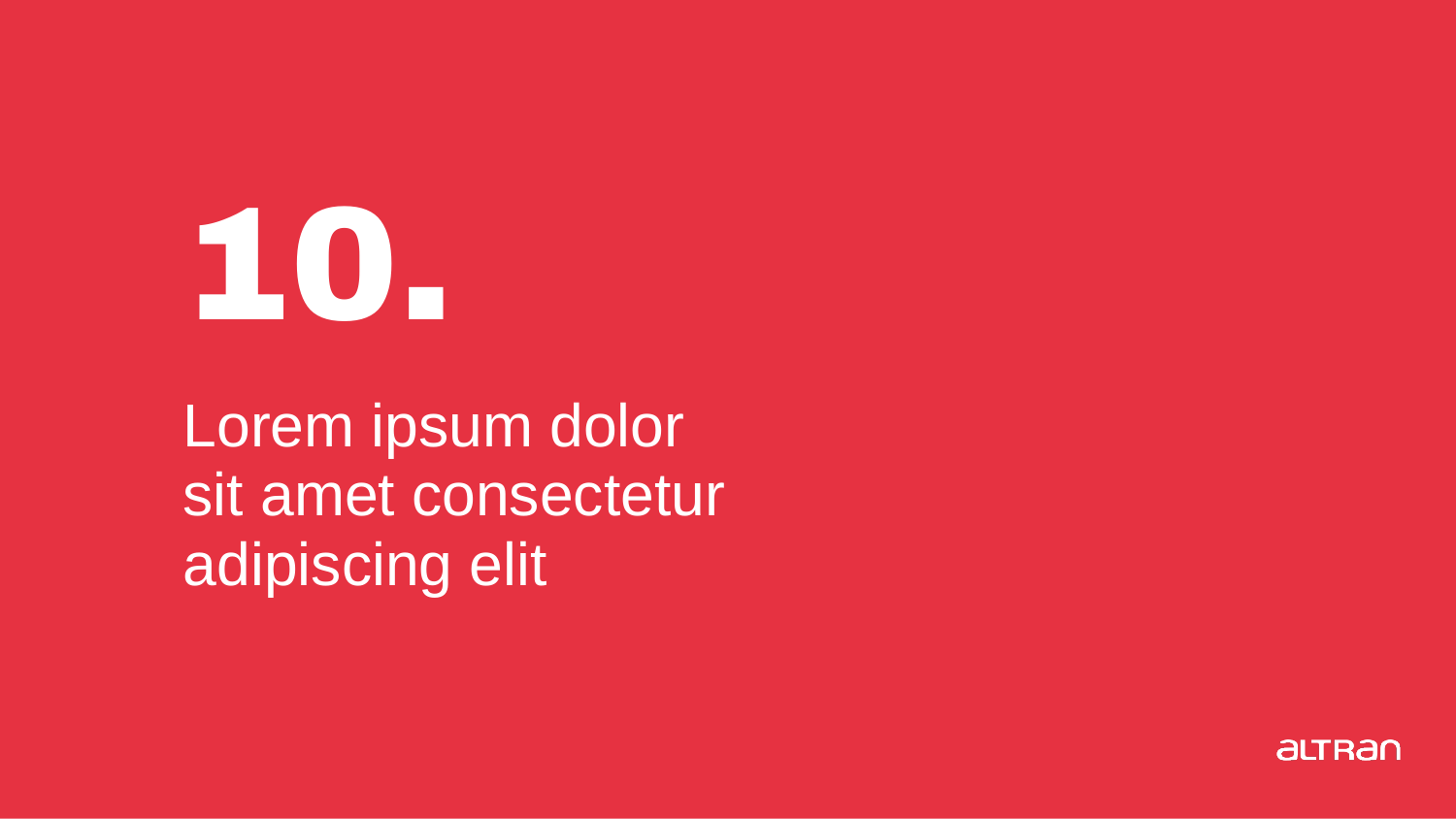

# 10.
Lorem ipsum dolor
sit amet consectetur
adipiscing elit
Presentation title
28
Date